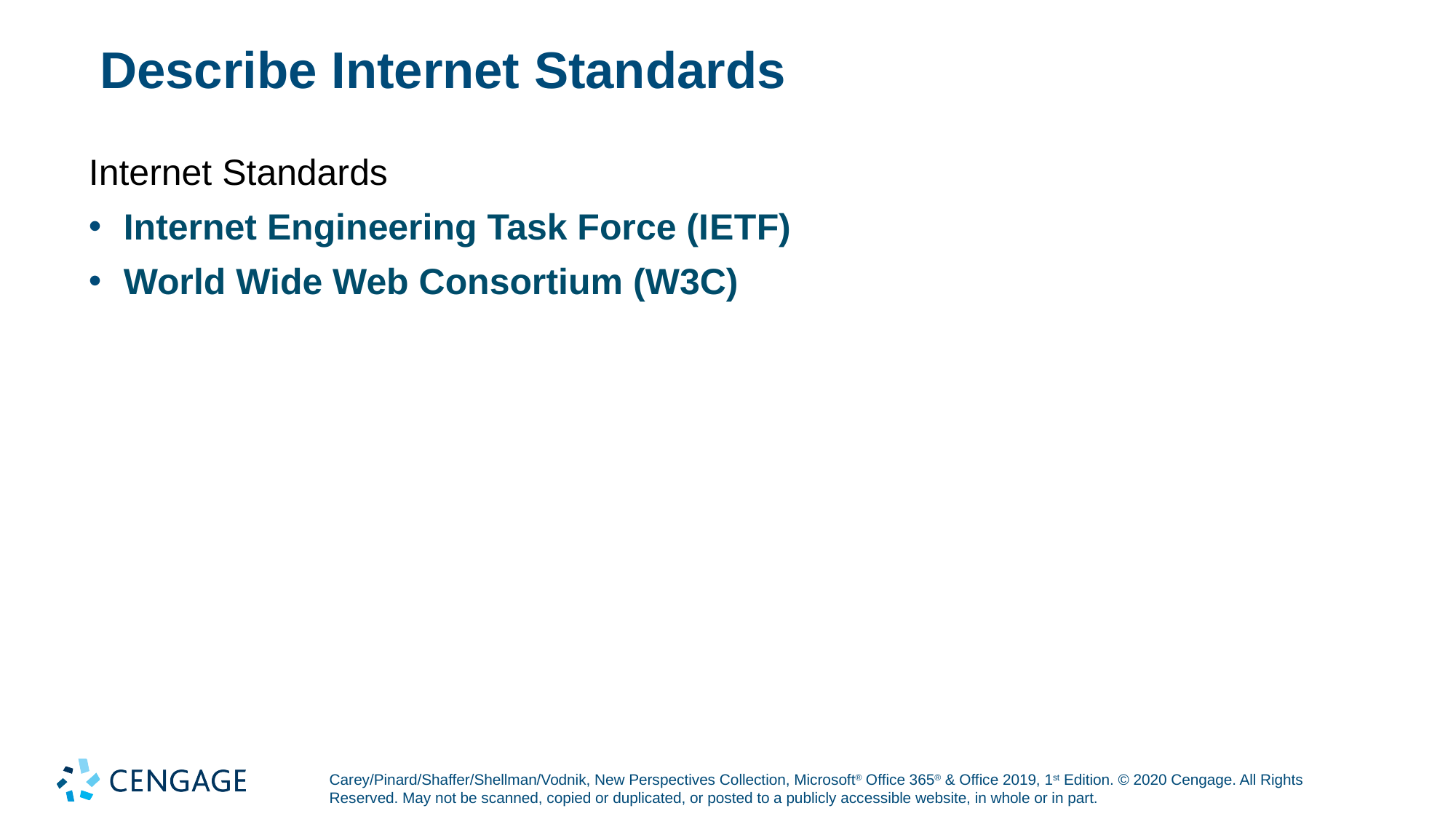

# Describe Internet Standards
Internet Standards
Internet Engineering Task Force (I E T F)
World Wide Web Consortium (W3C)